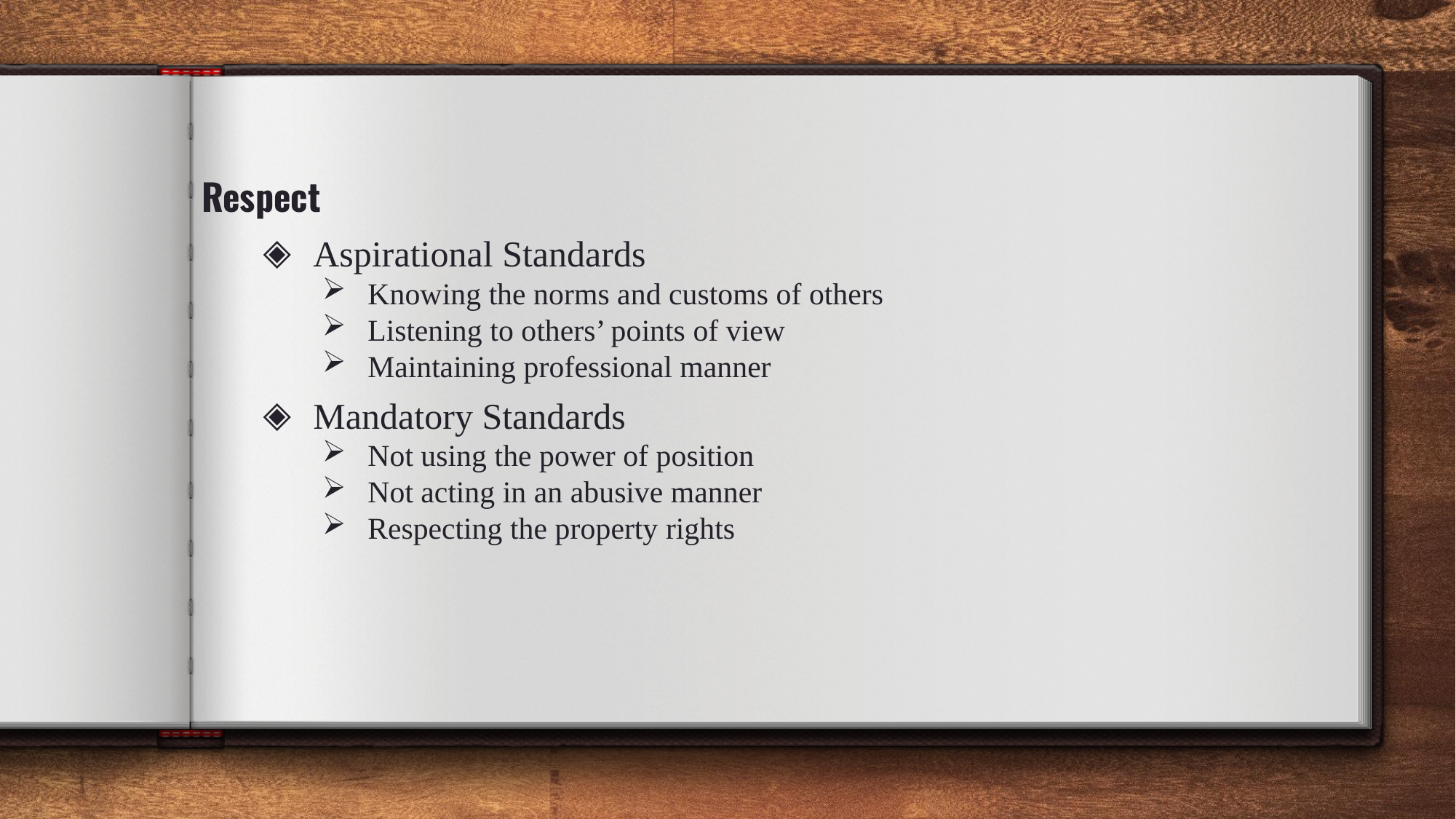

# Respect
Aspirational Standards
Knowing the norms and customs of others
Listening to others’ points of view
Maintaining professional manner
Mandatory Standards
Not using the power of position
Not acting in an abusive manner
Respecting the property rights